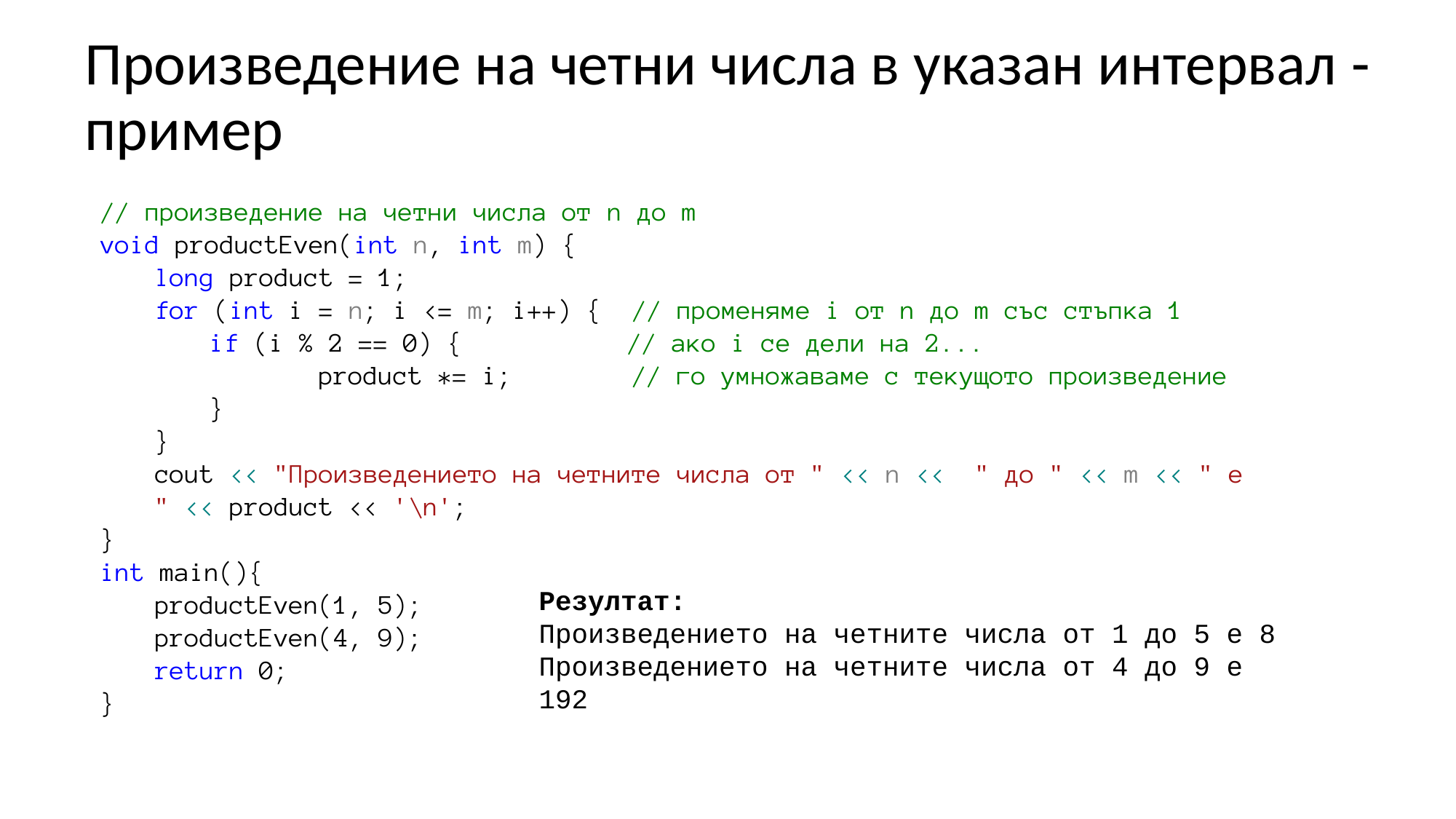

# Произведение на четни числа в указан интервал - пример
// произведение на четни числа от n до m
void productEven(int n, int m) {
long product = 1;
for (int i = n; i <= m; i++) {  // променяме i от n до m със стъпка 1
if (i % 2 == 0) {           // ако i се дели на 2...
	product *= i;        // го умножаваме с текущото произведение
}
}
cout << "Произведението на четните числа от " << n <<  " до " << m << " е " << product << '\n';
}
int main(){
productEven(1, 5);
productEven(4, 9);
return 0;
}
Резултат:
Произведението на четните числа от 1 до 5 е 8
Произведението на четните числа от 4 до 9 е 192